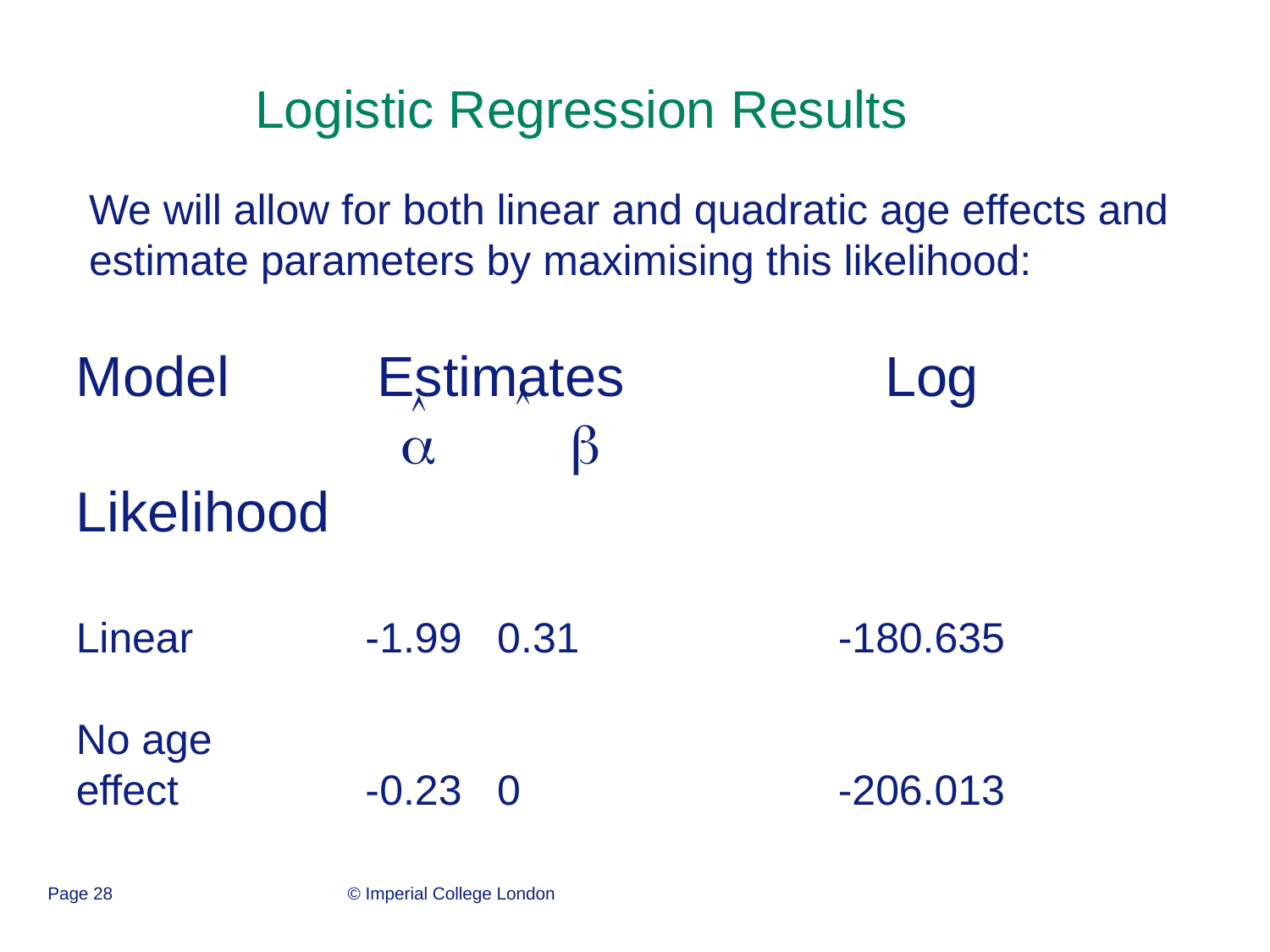

Logistic Regression Results
We will allow for both linear and quadratic age effects and
estimate parameters by maximising this likelihood:
Model	   Estimates		   Log
		     α	    β	    		Likelihood

Linear 	   -1.99   0.31     		-180.635

No age
effect		   -0.23   0          		-206.013
∧
∧
Page 28
© Imperial College London